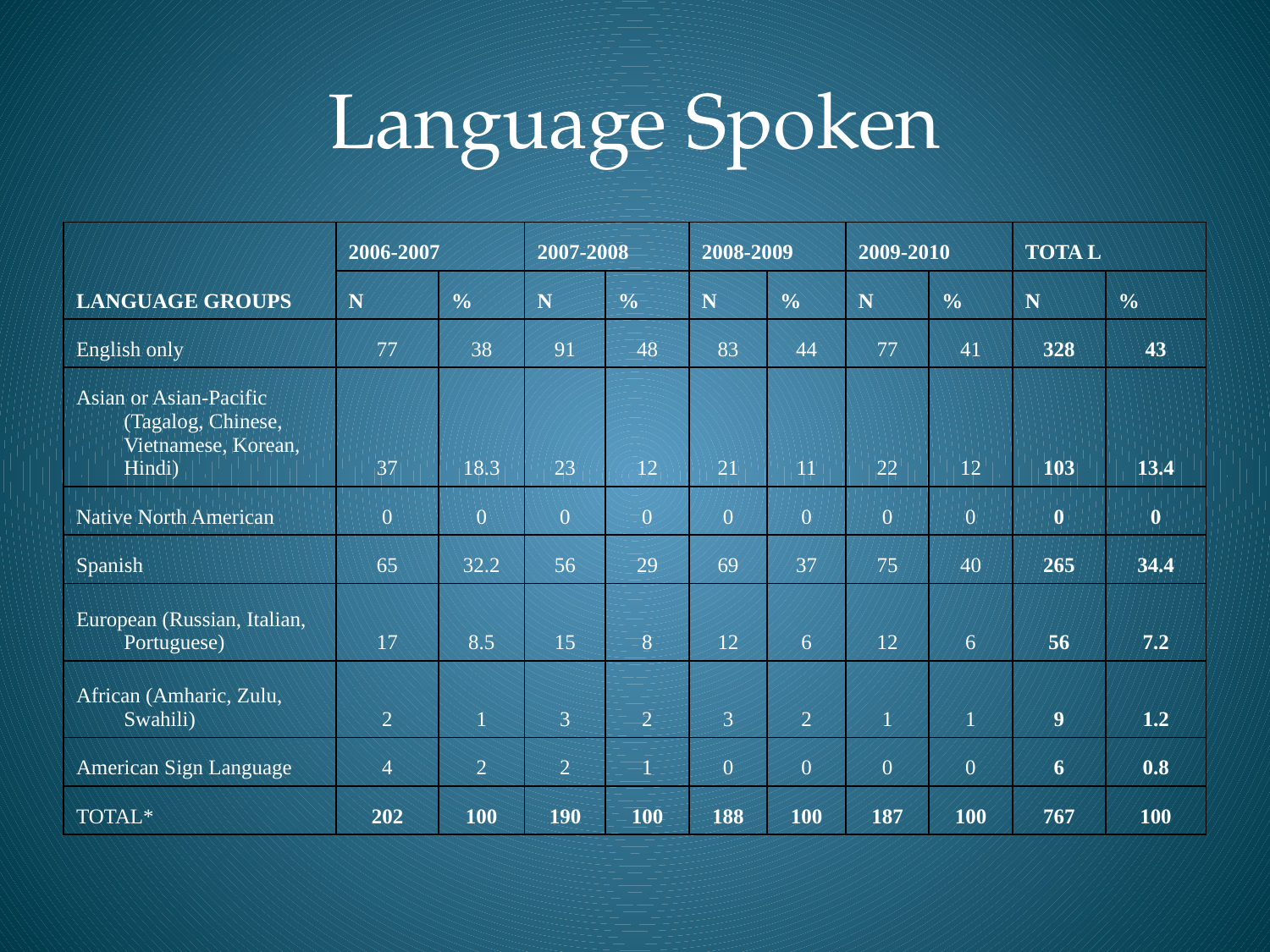

# Language Spoken
| LANGUAGE GROUPS | 2006-2007 |  | 2007-2008 |  | 2008-2009 |  | 2009-2010 |  | TOTA L |  |
| --- | --- | --- | --- | --- | --- | --- | --- | --- | --- | --- |
|  | N | % | N | % | N | % | N | % | N | % |
| English only | 77 | 38 | 91 | 48 | 83 | 44 | 77 | 41 | 328 | 43 |
| Asian or Asian-Pacific (Tagalog, Chinese, Vietnamese, Korean, Hindi) | 37 | 18.3 | 23 | 12 | 21 | 11 | 22 | 12 | 103 | 13.4 |
| Native North American | 0 | 0 | 0 | 0 | 0 | 0 | 0 | 0 | 0 | 0 |
| Spanish | 65 | 32.2 | 56 | 29 | 69 | 37 | 75 | 40 | 265 | 34.4 |
| European (Russian, Italian, Portuguese) | 17 | 8.5 | 15 | 8 | 12 | 6 | 12 | 6 | 56 | 7.2 |
| African (Amharic, Zulu, Swahili) | 2 | 1 | 3 | 2 | 3 | 2 | 1 | 1 | 9 | 1.2 |
| American Sign Language | 4 | 2 | 2 | 1 | 0 | 0 | 0 | 0 | 6 | 0.8 |
| TOTAL\* | 202 | 100 | 190 | 100 | 188 | 100 | 187 | 100 | 767 | 100 |